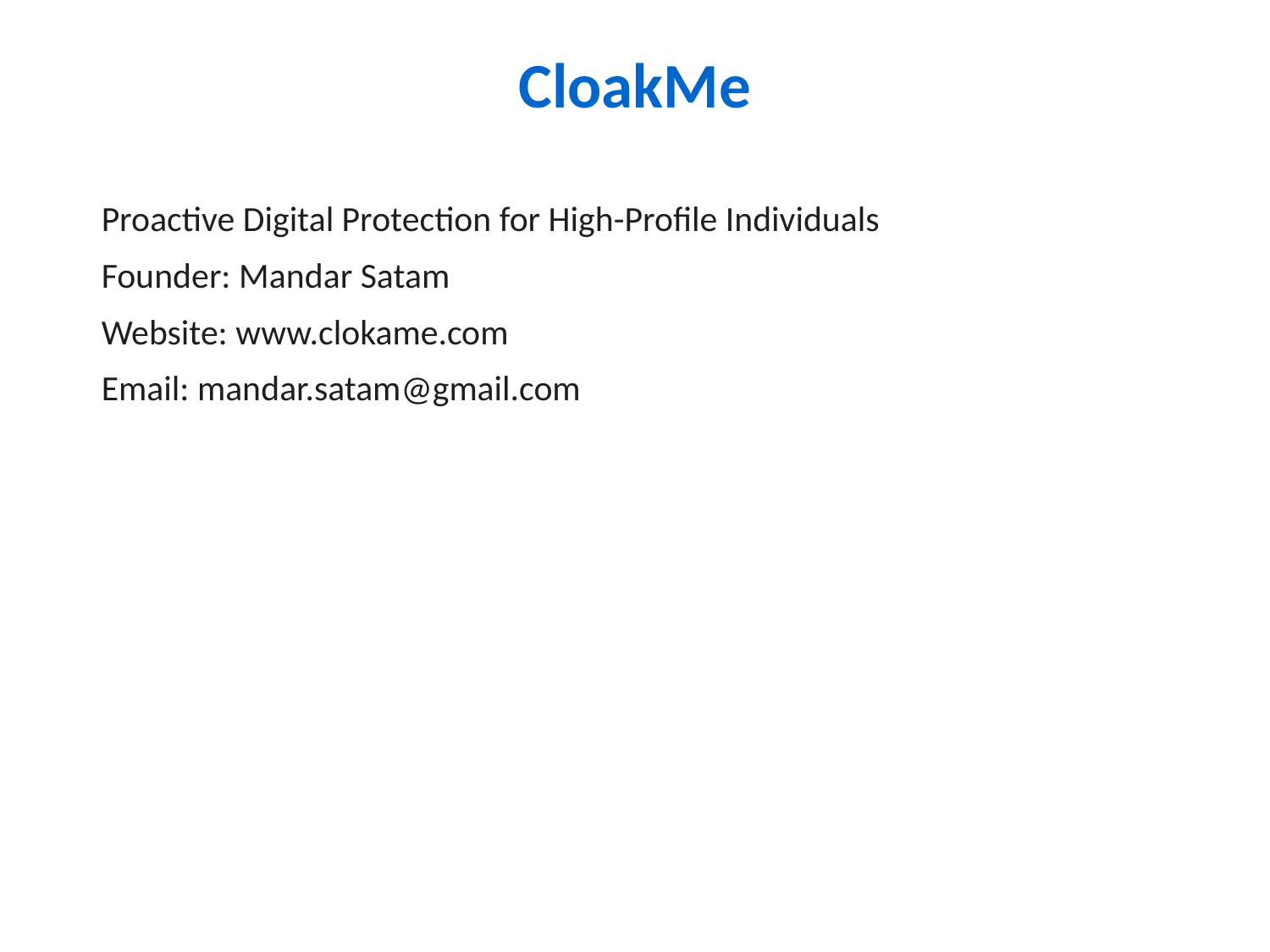

CloakMe

Proactive Digital Protection for High-Profile Individuals
Founder: Mandar Satam
Website: www.clokame.com
Email: mandar.satam@gmail.com